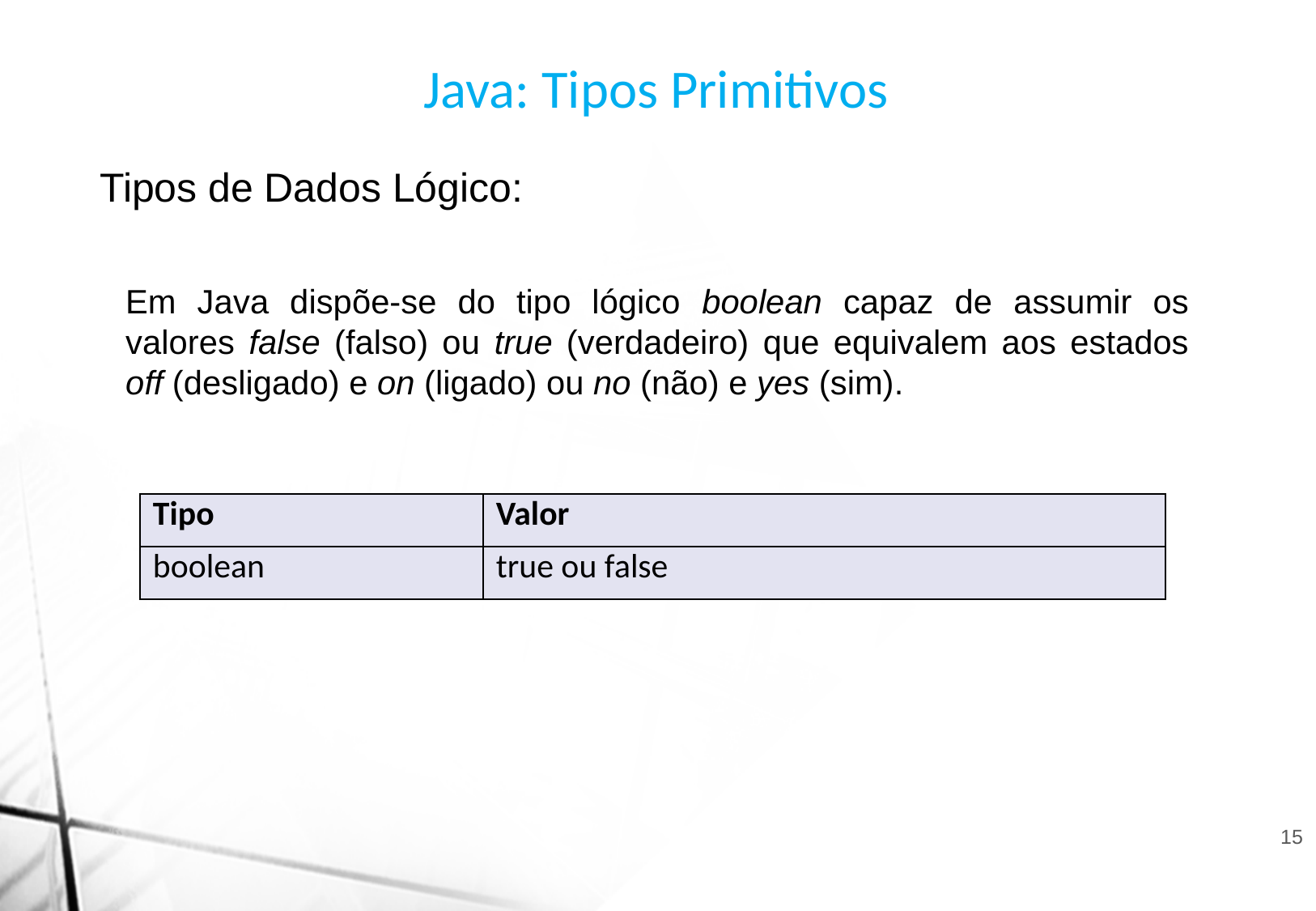

Java: Tipos Primitivos
Tipos de Dados Lógico:
Em Java dispõe-se do tipo lógico boolean capaz de assumir os valores false (falso) ou true (verdadeiro) que equivalem aos estados off (desligado) e on (ligado) ou no (não) e yes (sim).
| Tipo | Valor |
| --- | --- |
| boolean | true ou false |
15